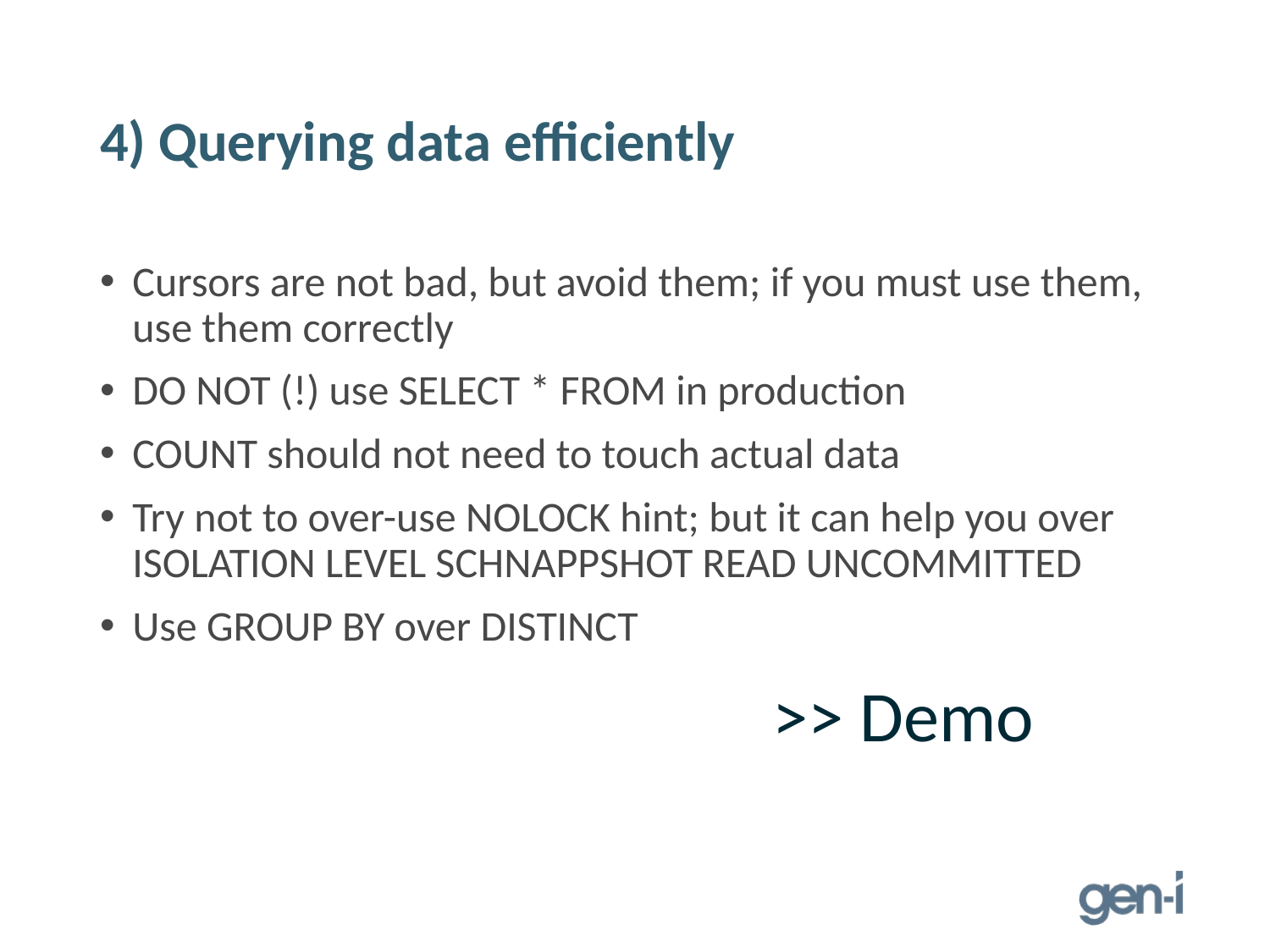

# 4) Querying data efficiently
Cursors are not bad, but avoid them; if you must use them, use them correctly
DO NOT (!) use SELECT * FROM in production
COUNT should not need to touch actual data
Try not to over-use NOLOCK hint; but it can help you over ISOLATION LEVEL SCHNAPPSHOT READ UNCOMMITTED
Use GROUP BY over DISTINCT

>> Demo